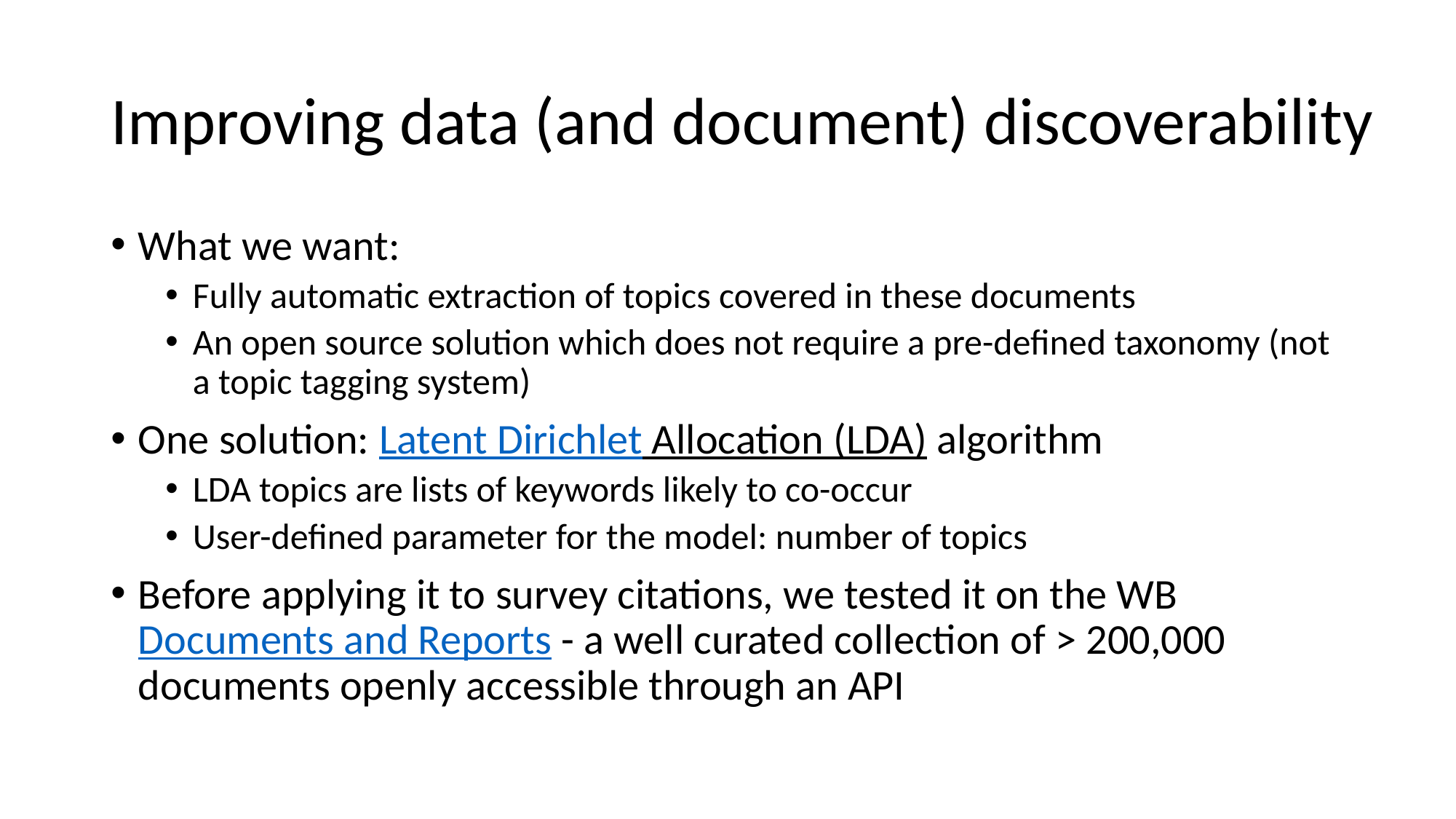

# Improving data (and document) discoverability
What we want:
Fully automatic extraction of topics covered in these documents
An open source solution which does not require a pre-defined taxonomy (not a topic tagging system)
One solution: Latent Dirichlet Allocation (LDA) algorithm
LDA topics are lists of keywords likely to co-occur
User-defined parameter for the model: number of topics
Before applying it to survey citations, we tested it on the WB Documents and Reports - a well curated collection of > 200,000 documents openly accessible through an API